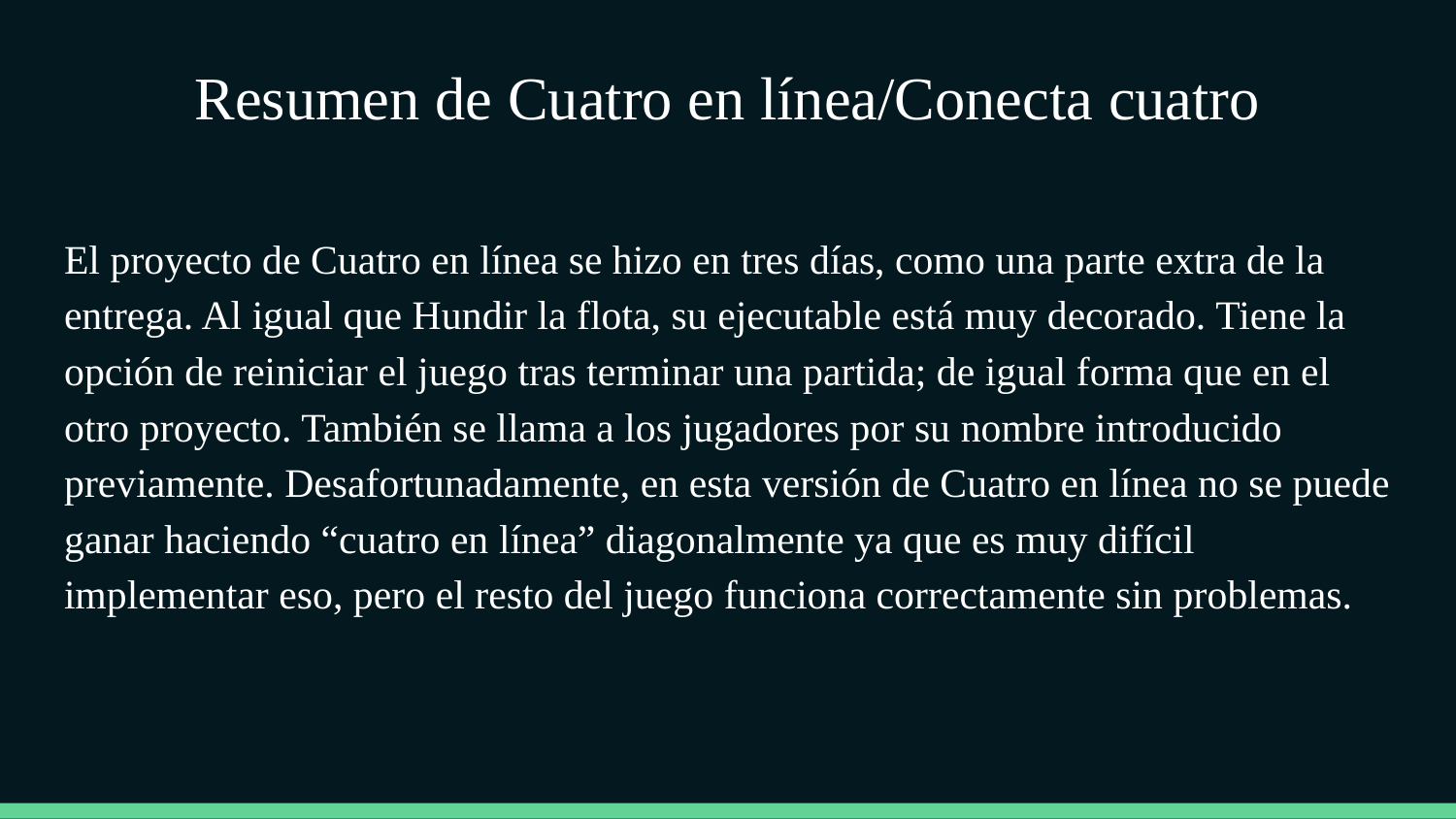

# Resumen de Cuatro en línea/Conecta cuatro
El proyecto de Cuatro en línea se hizo en tres días, como una parte extra de la entrega. Al igual que Hundir la flota, su ejecutable está muy decorado. Tiene la opción de reiniciar el juego tras terminar una partida; de igual forma que en el otro proyecto. También se llama a los jugadores por su nombre introducido previamente. Desafortunadamente, en esta versión de Cuatro en línea no se puede ganar haciendo “cuatro en línea” diagonalmente ya que es muy difícil implementar eso, pero el resto del juego funciona correctamente sin problemas.